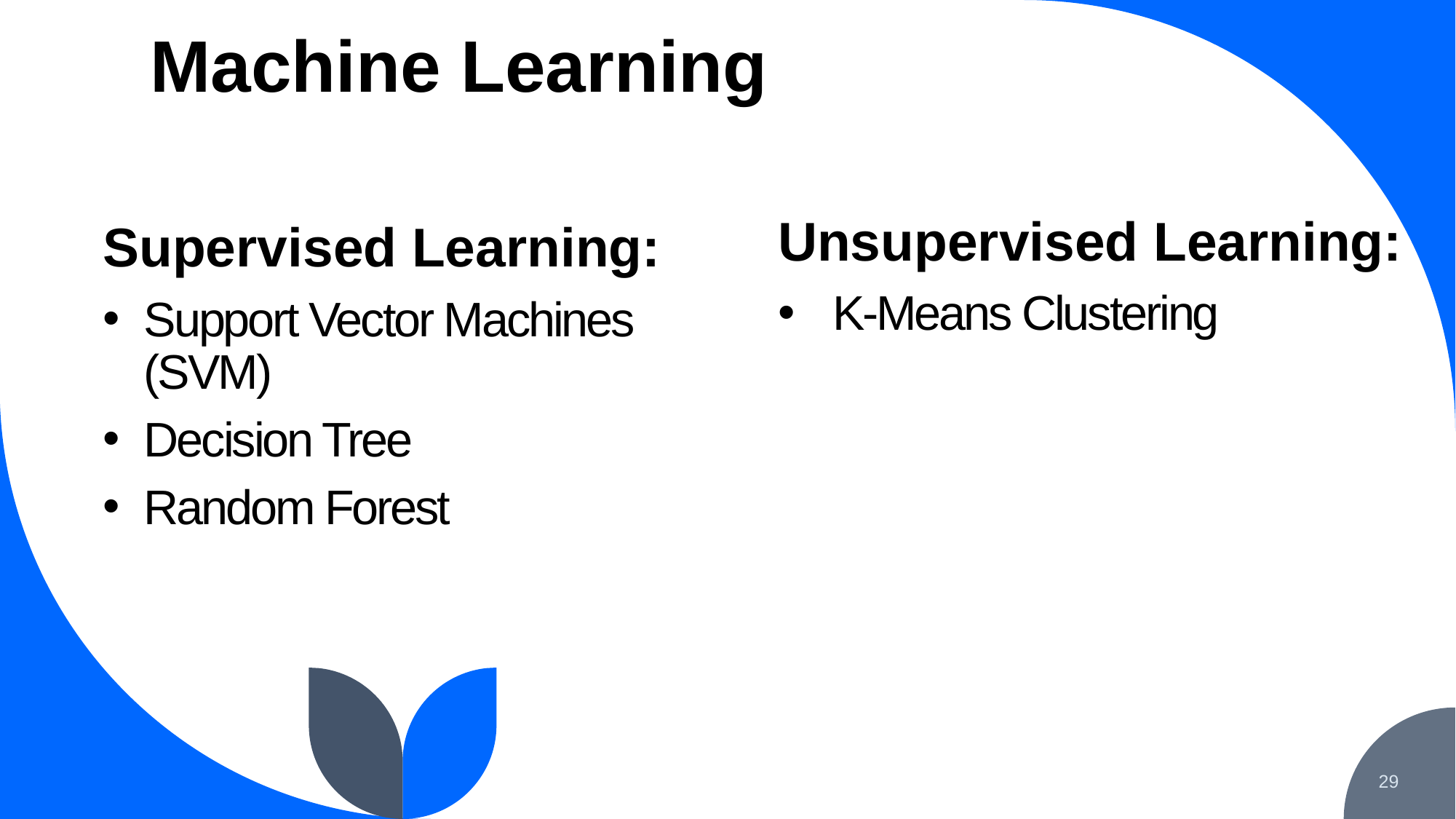

# Machine Learning
Supervised Learning:
Support Vector Machines (SVM)
Decision Tree
Random Forest
Unsupervised Learning:
K-Means Clustering

29